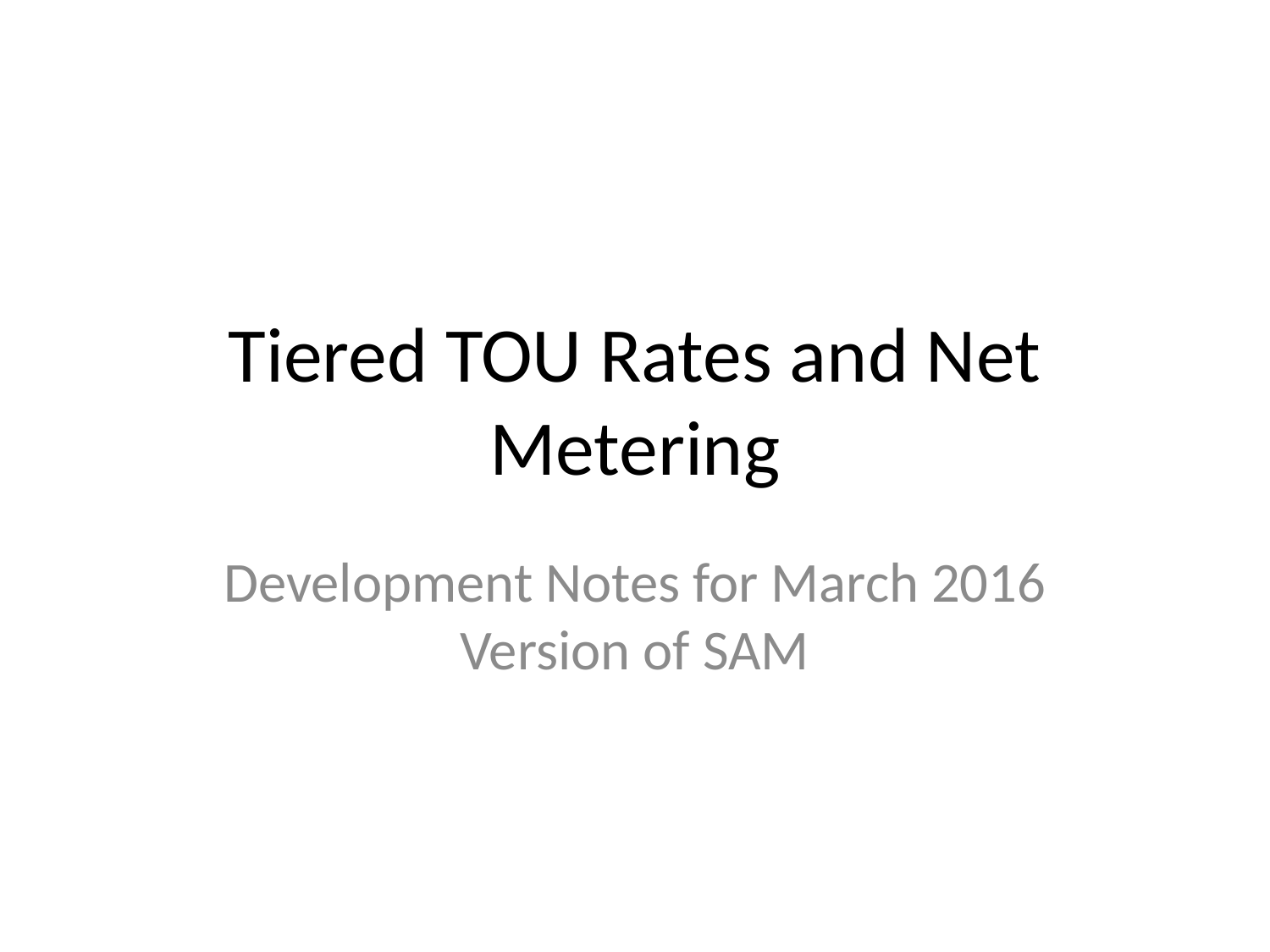

# Tiered TOU Rates and Net Metering
Development Notes for March 2016 Version of SAM